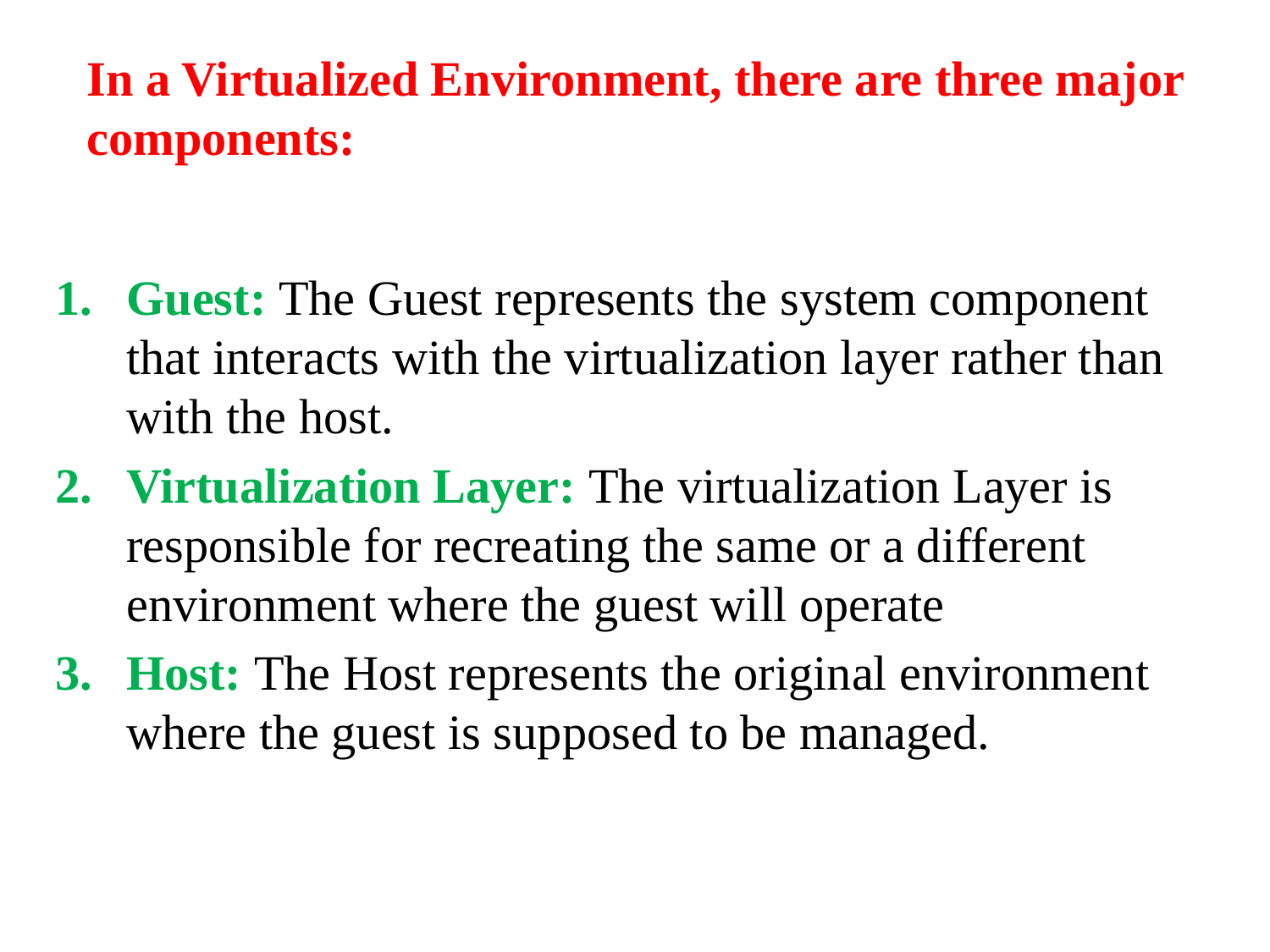

# In a Virtualized Environment, there are three major components:

Guest: The Guest represents the system component that interacts with the virtualization layer rather than with the host.
Virtualization Layer: The virtualization Layer is responsible for recreating the same or a different environment where the guest will operate
Host: The Host represents the original environment where the guest is supposed to be managed.